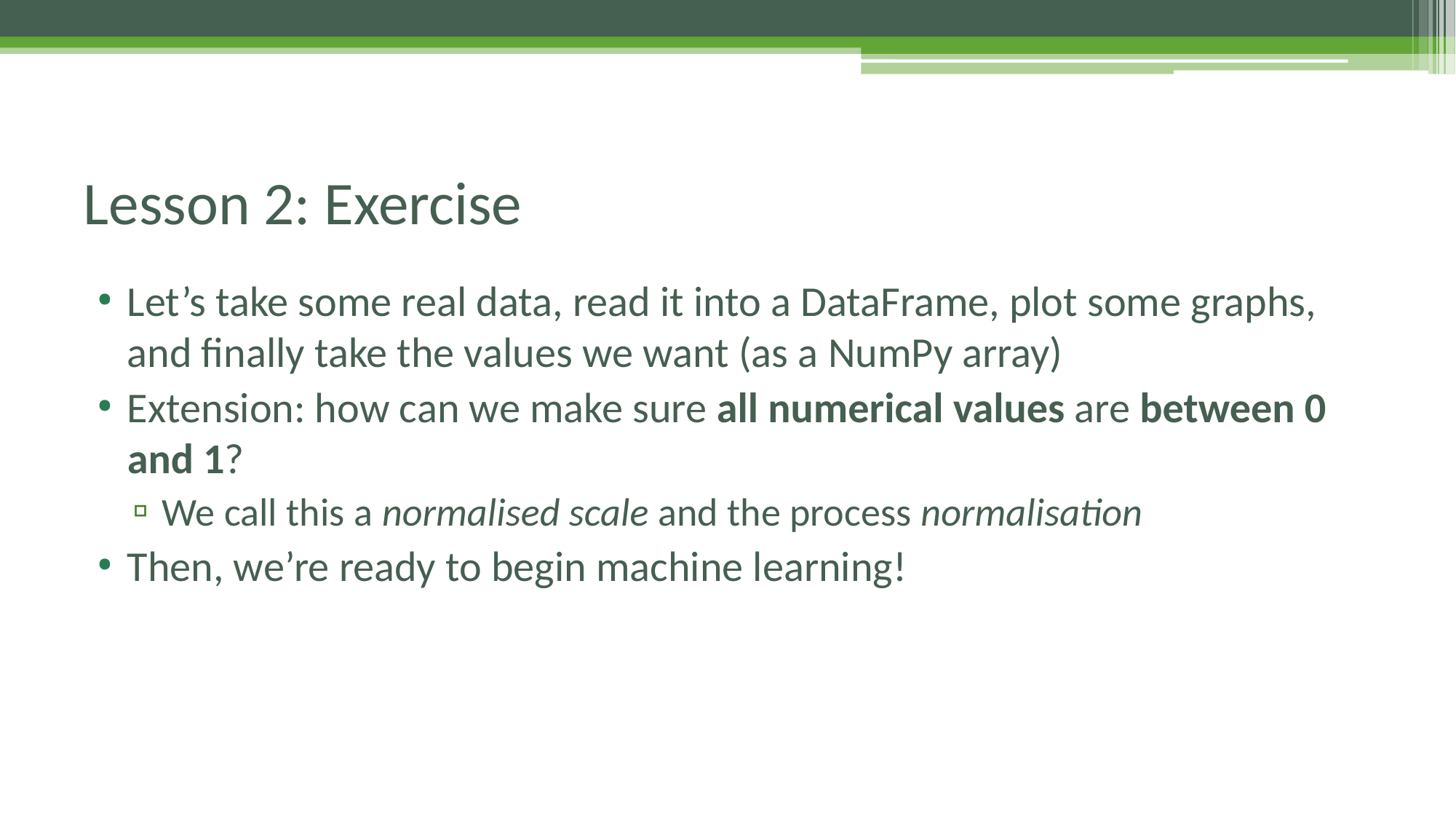

# Lesson 2: Exercise
Let’s take some real data, read it into a DataFrame, plot some graphs, and finally take the values we want (as a NumPy array)
Extension: how can we make sure all numerical values are between 0 and 1?
We call this a normalised scale and the process normalisation
Then, we’re ready to begin machine learning!